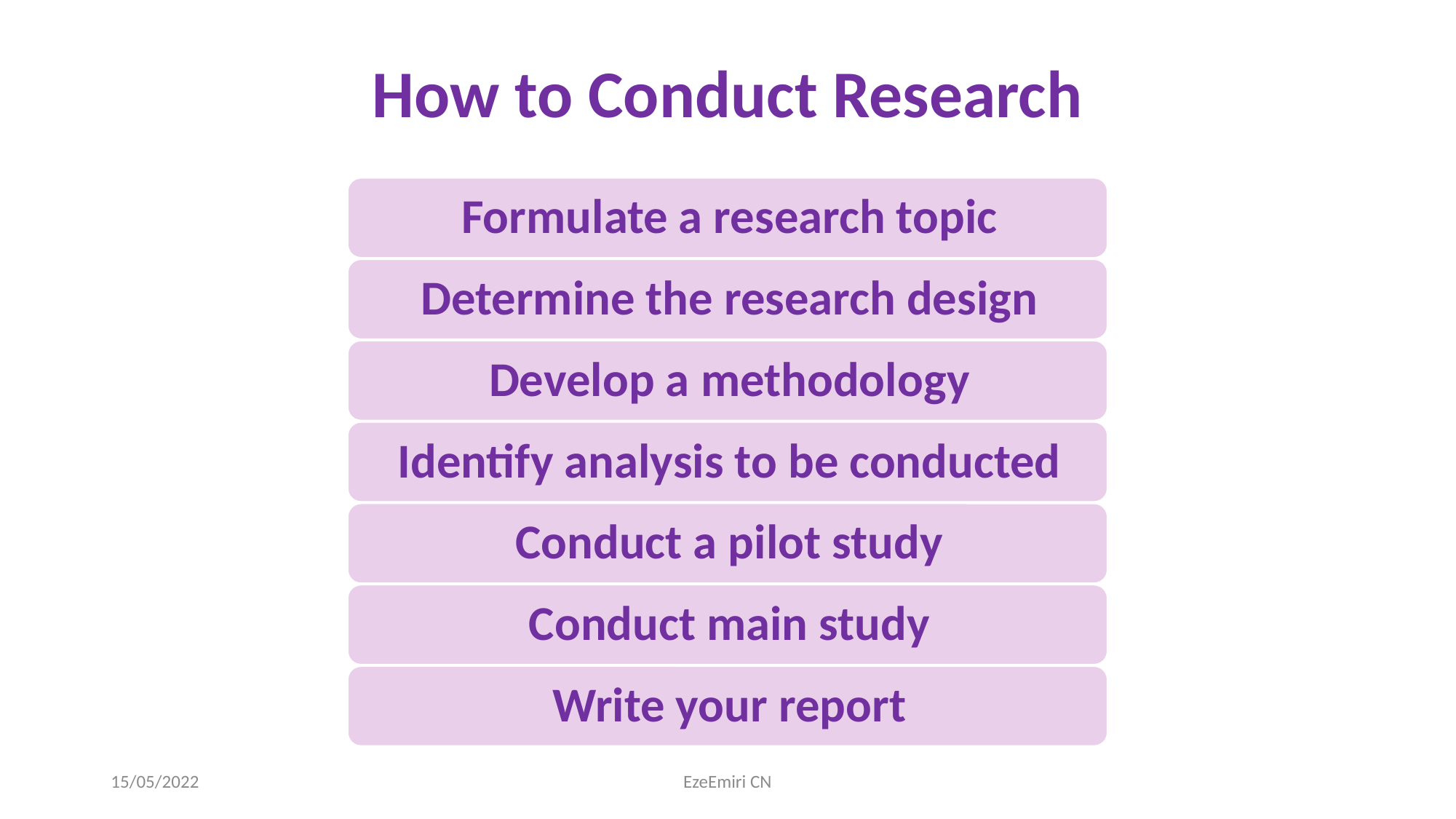

# How to Conduct Research
Formulate a research topic
Determine the research design
Develop a methodology
Identify analysis to be conducted
Conduct a pilot study
Conduct main study
Write your report
15/05/2022
EzeEmiri CN